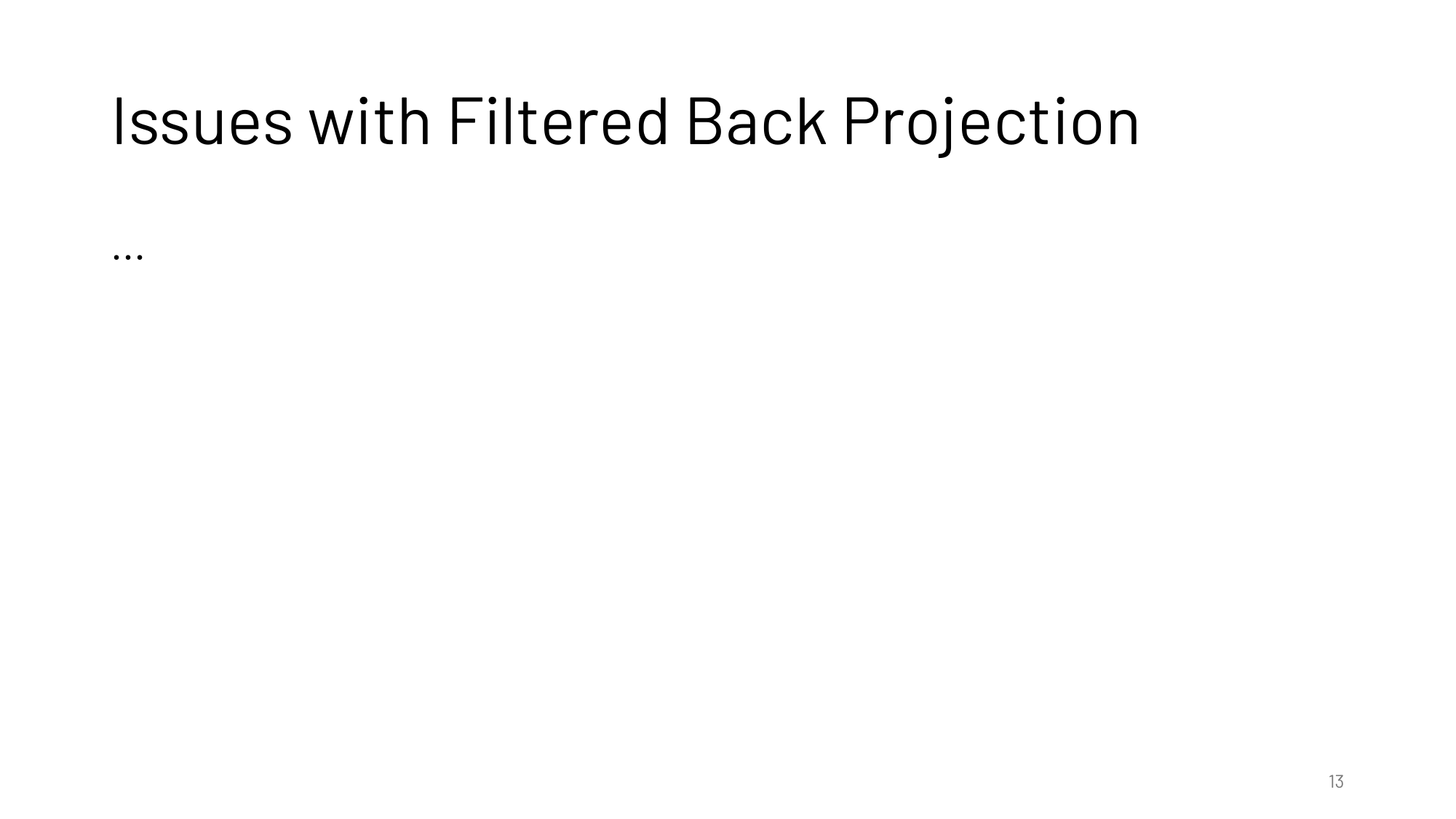

# Issues with Filtered Back Projection
...
13